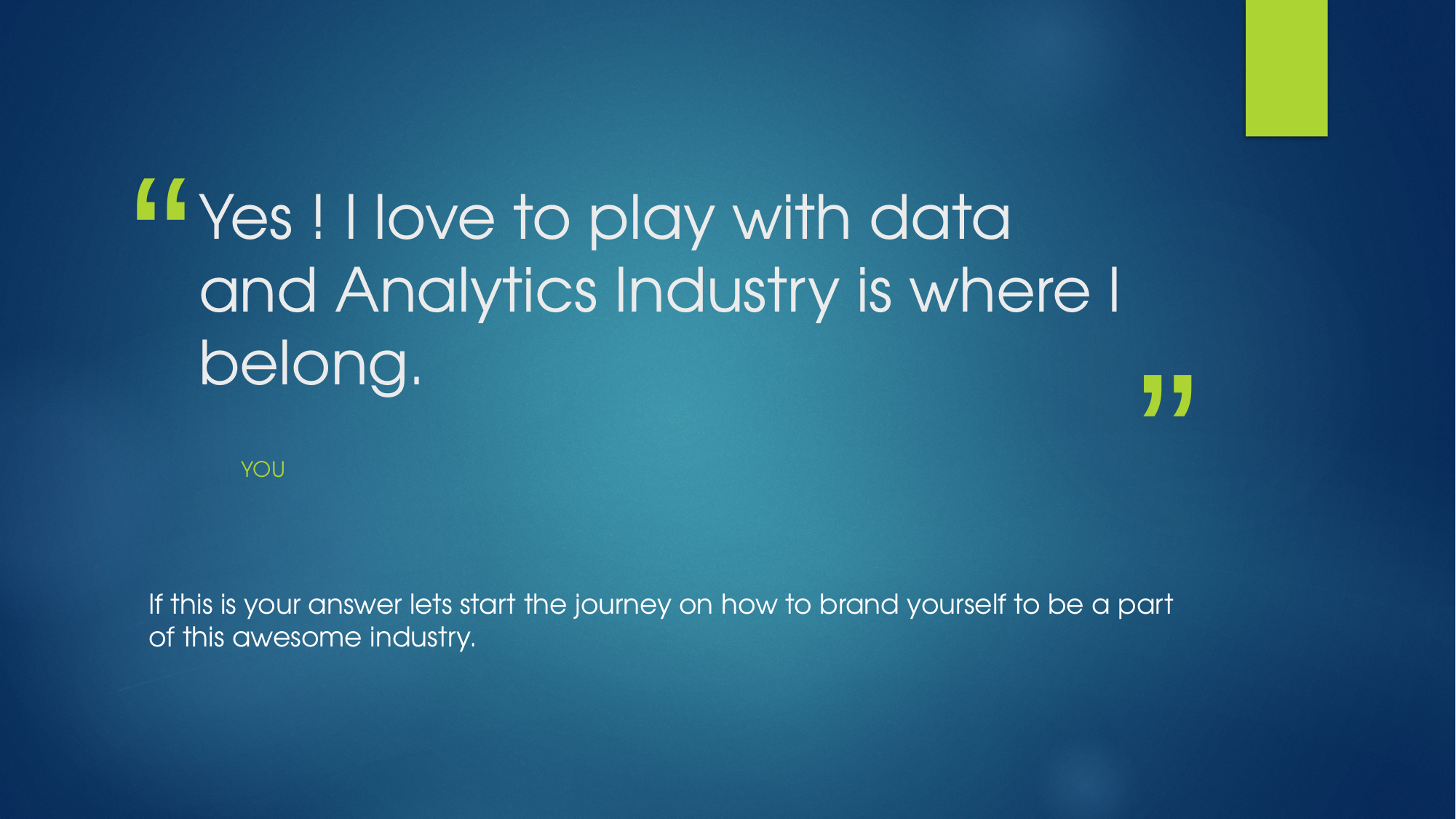

# Yes ! I love to play with data and Analytics Industry is where I belong.
You
If this is your answer lets start the journey on how to brand yourself to be a part of this awesome industry.